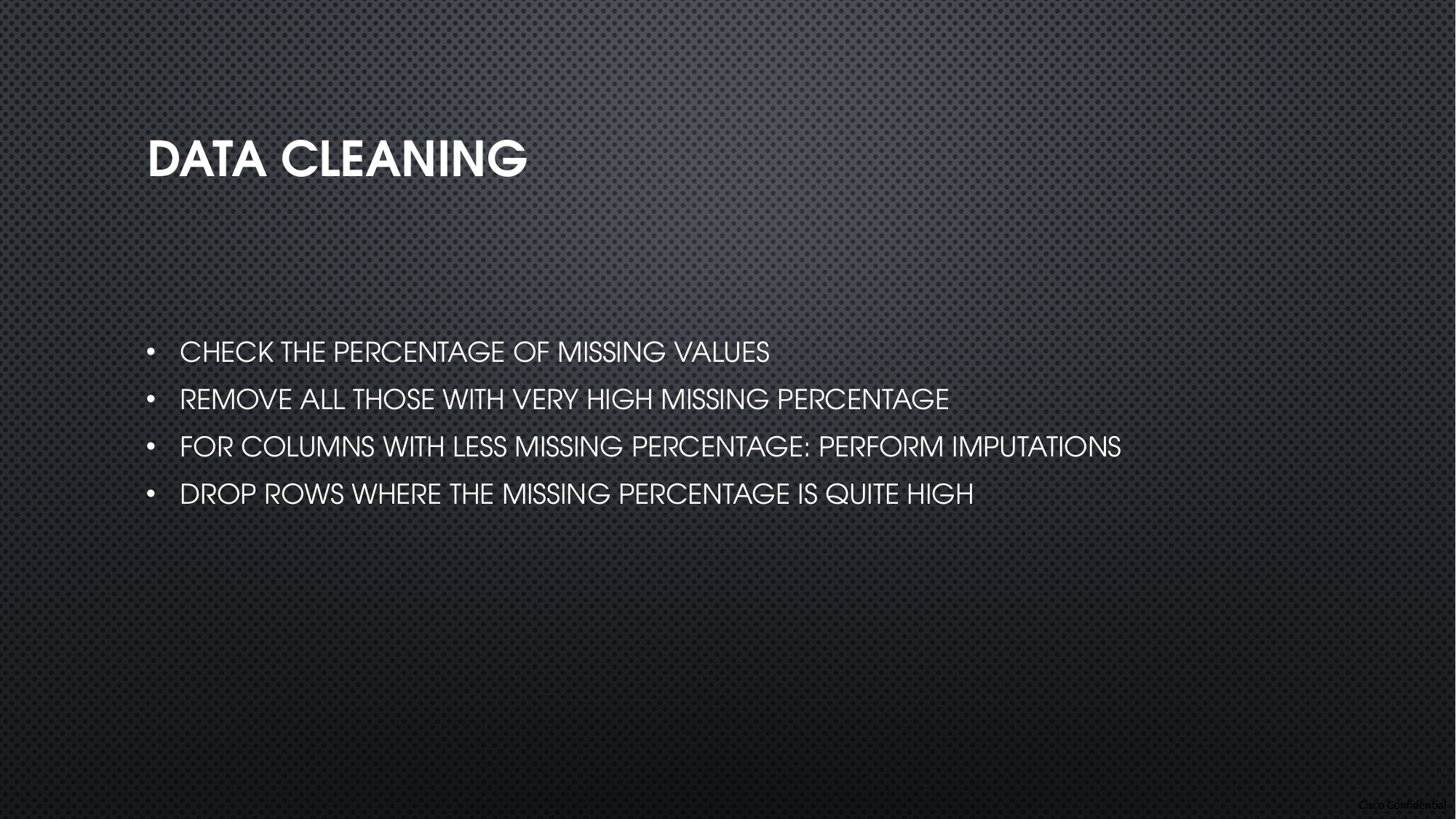

# Data Cleaning

Check the percentage of missing values
Remove all those with very high missing percentage
For columns with less missing percentage: perform Imputations
Drop rows where the missing percentage is quite high